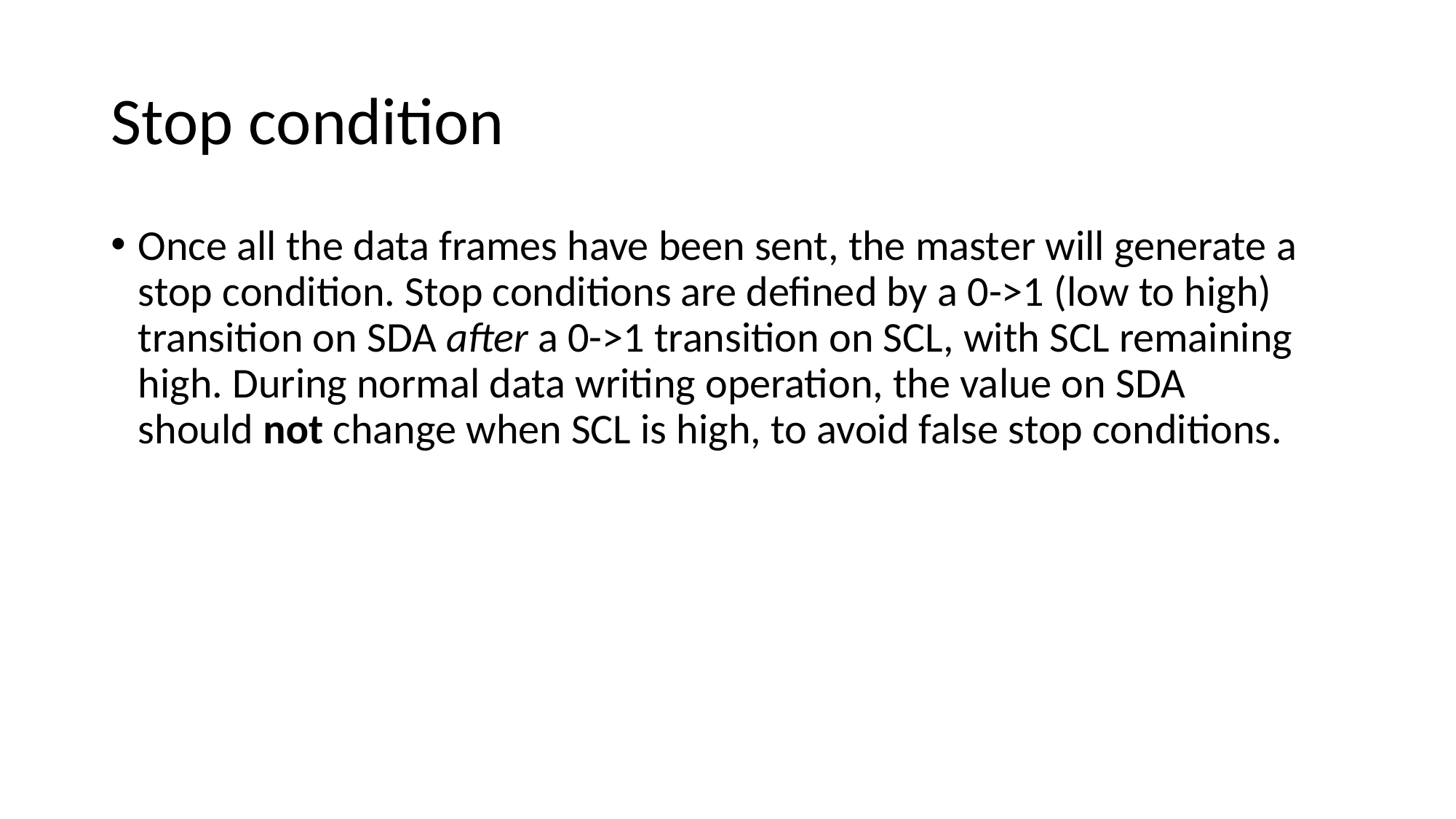

# Stop condition
Once all the data frames have been sent, the master will generate a stop condition. Stop conditions are defined by a 0->1 (low to high) transition on SDA after a 0->1 transition on SCL, with SCL remaining high. During normal data writing operation, the value on SDA should not change when SCL is high, to avoid false stop conditions.